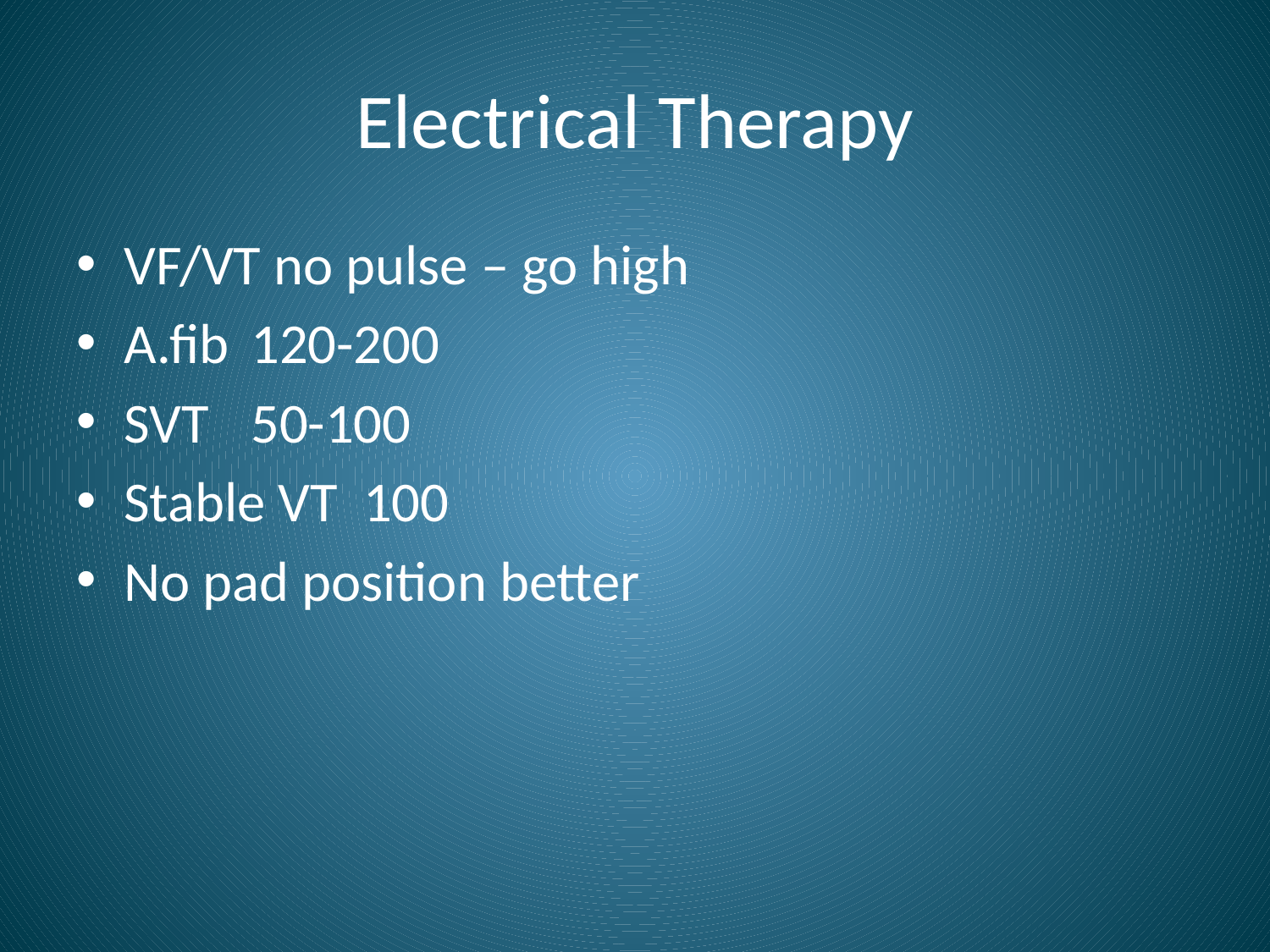

# Electrical Therapy
VF/VT no pulse – go high
A.fib 	120-200
SVT 	50-100
Stable VT  100
No pad position better